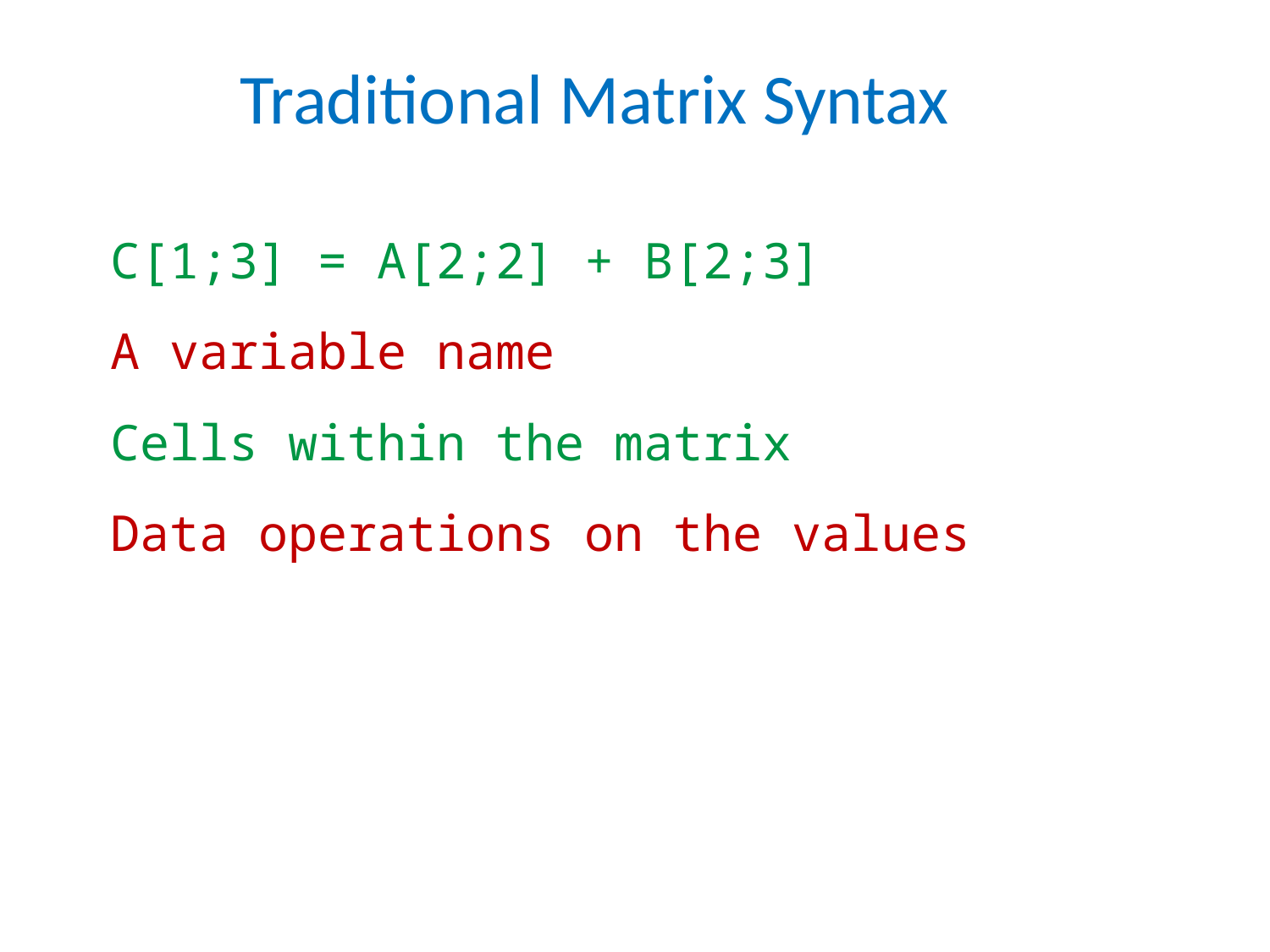

Traditional Matrix Syntax
C[1;3] = A[2;2] + B[2;3]
A variable name
Cells within the matrix
Data operations on the values